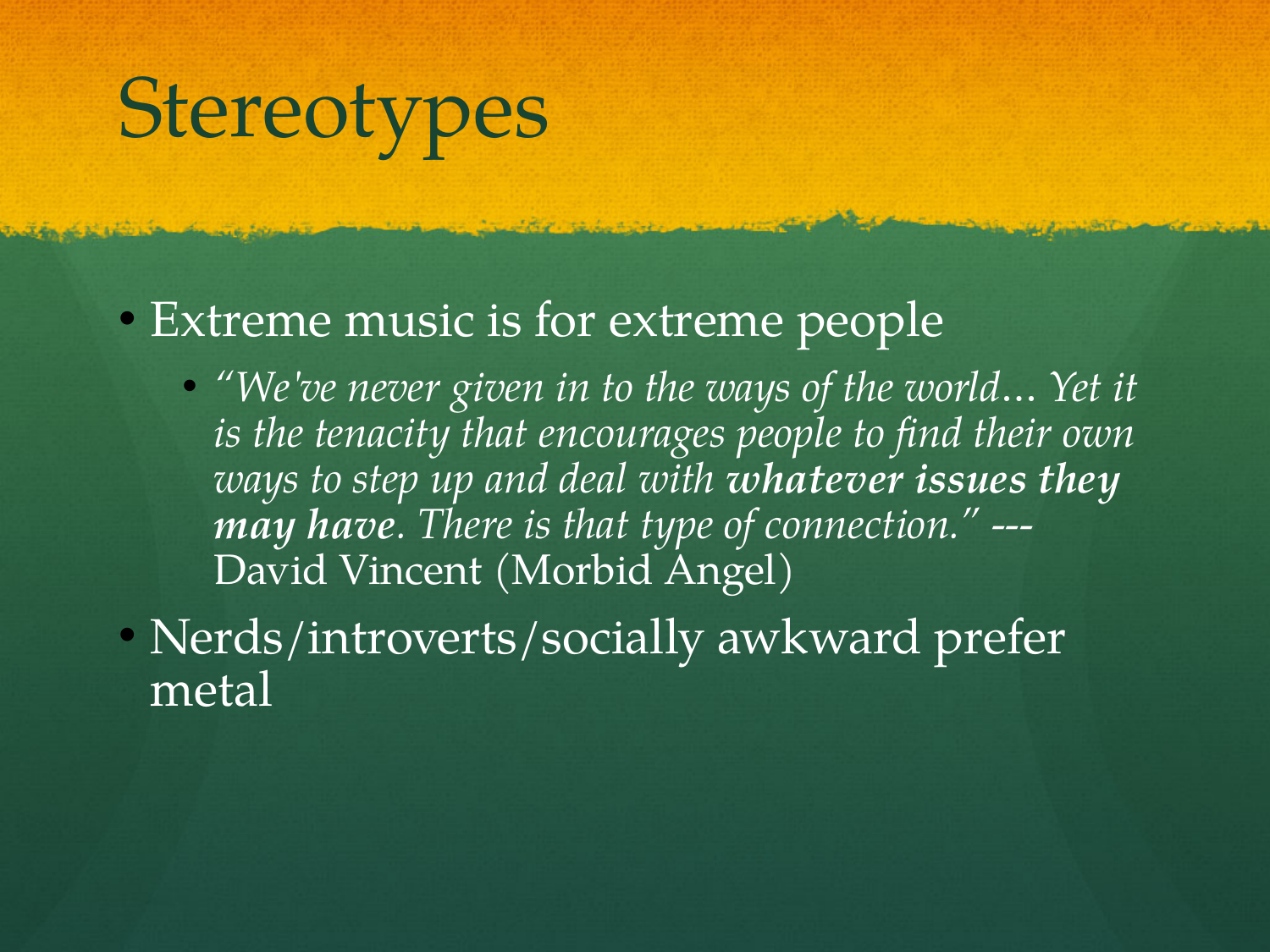

# Stereotypes
Extreme music is for extreme people
“We've never given in to the ways of the world… Yet it is the tenacity that encourages people to find their own ways to step up and deal with whatever issues they may have. There is that type of connection.” --- David Vincent (Morbid Angel)
Nerds/introverts/socially awkward prefer metal